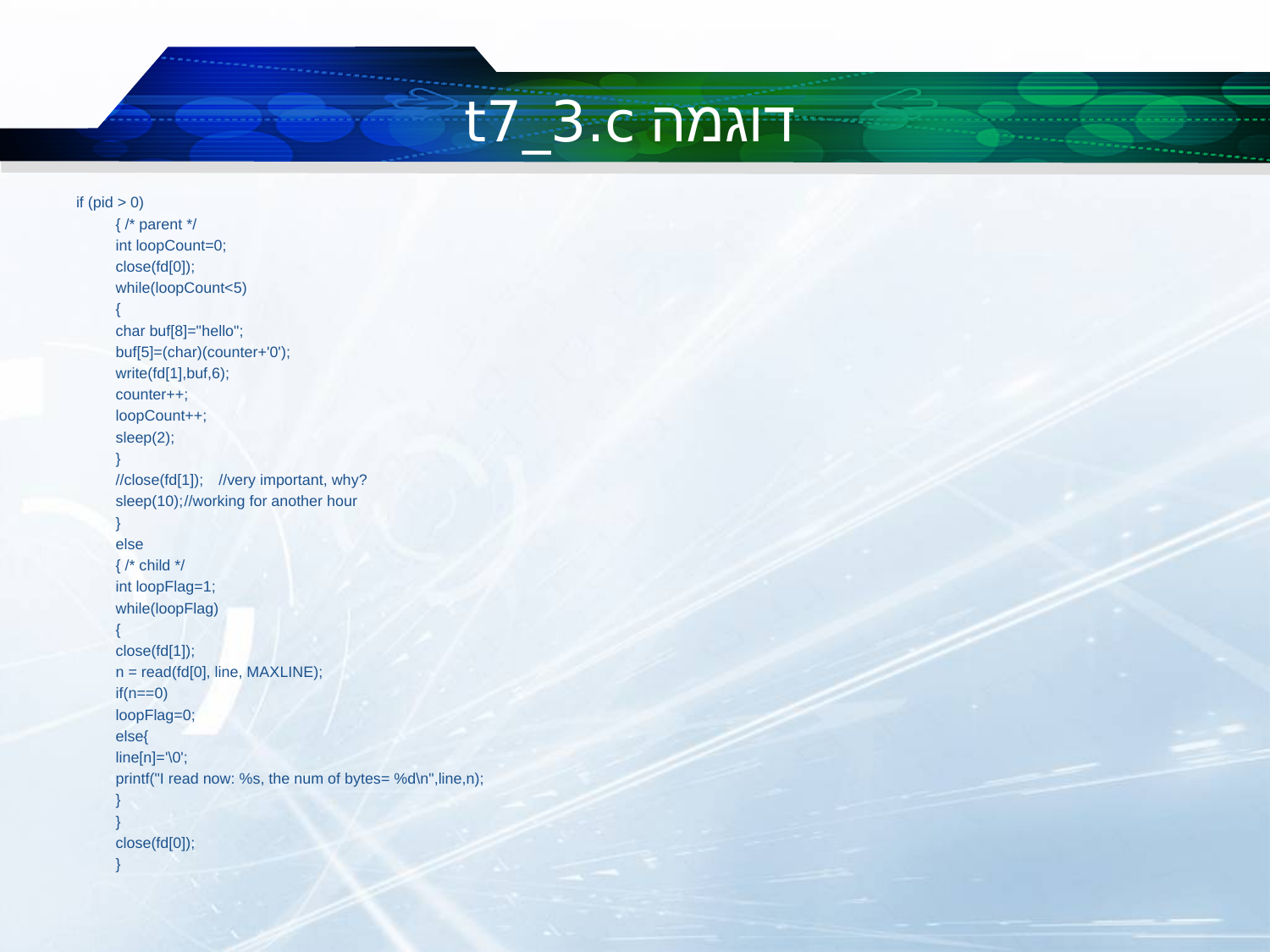

# דוגמה t7_3.c
if (pid > 0)
		{ /* parent */
			int loopCount=0;
			close(fd[0]);
			while(loopCount<5)
			{
				char buf[8]="hello";
				buf[5]=(char)(counter+'0');
				write(fd[1],buf,6);
				counter++;
				loopCount++;
				sleep(2);
			}
			//close(fd[1]);	//very important, why?
			sleep(10);	//working for another hour
		}
		else
		{ /* child */
			int loopFlag=1;
			while(loopFlag)
			{
				close(fd[1]);
				n = read(fd[0], line, MAXLINE);
				if(n==0)
					loopFlag=0;
				else{
					line[n]='\0';
					printf("I read now: %s, the num of bytes= %d\n",line,n);
				}
			}
			close(fd[0]);
		}